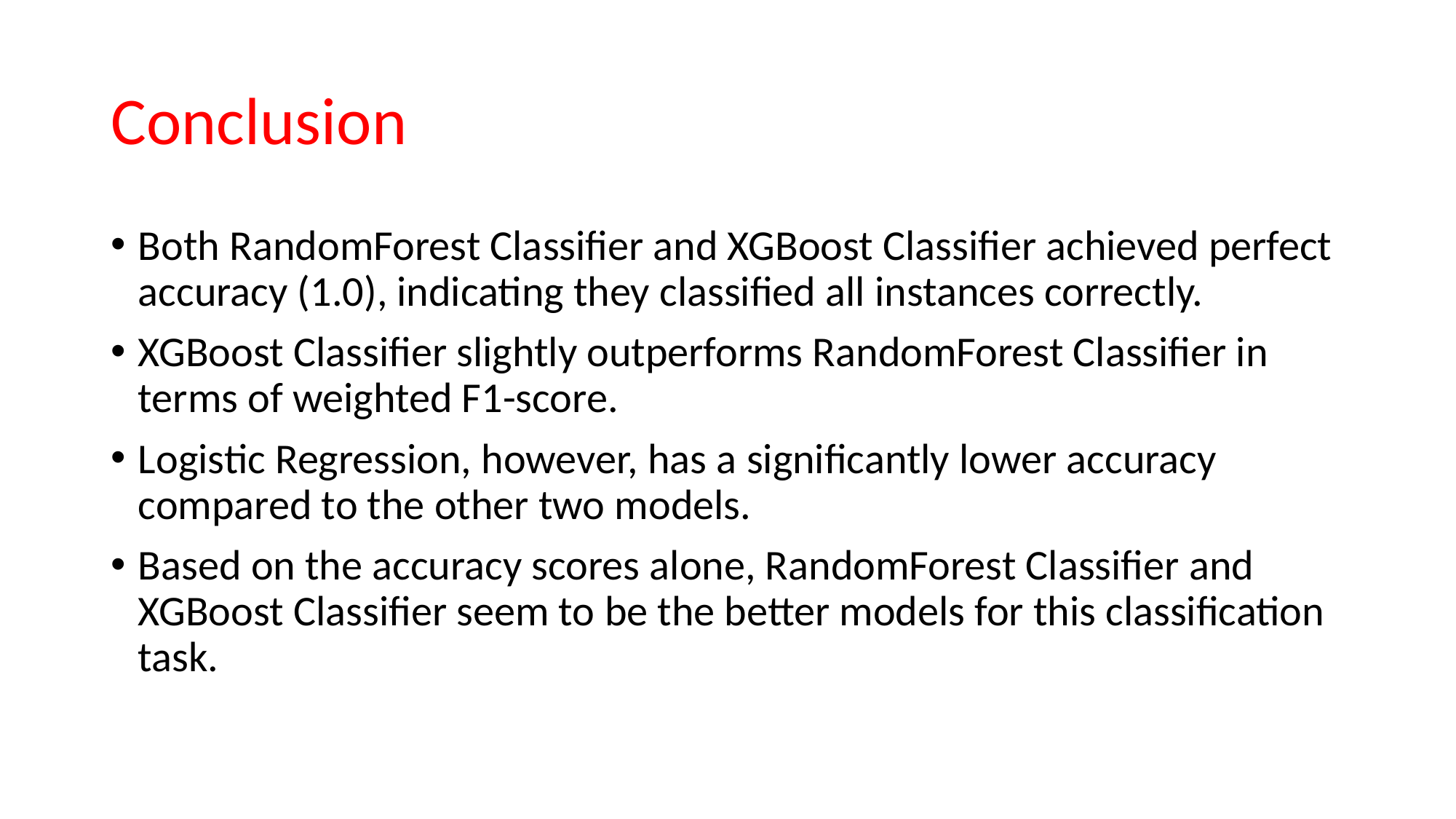

# Conclusion
Both RandomForest Classifier and XGBoost Classifier achieved perfect accuracy (1.0), indicating they classified all instances correctly.
XGBoost Classifier slightly outperforms RandomForest Classifier in terms of weighted F1-score.
Logistic Regression, however, has a significantly lower accuracy compared to the other two models.
Based on the accuracy scores alone, RandomForest Classifier and XGBoost Classifier seem to be the better models for this classification task.